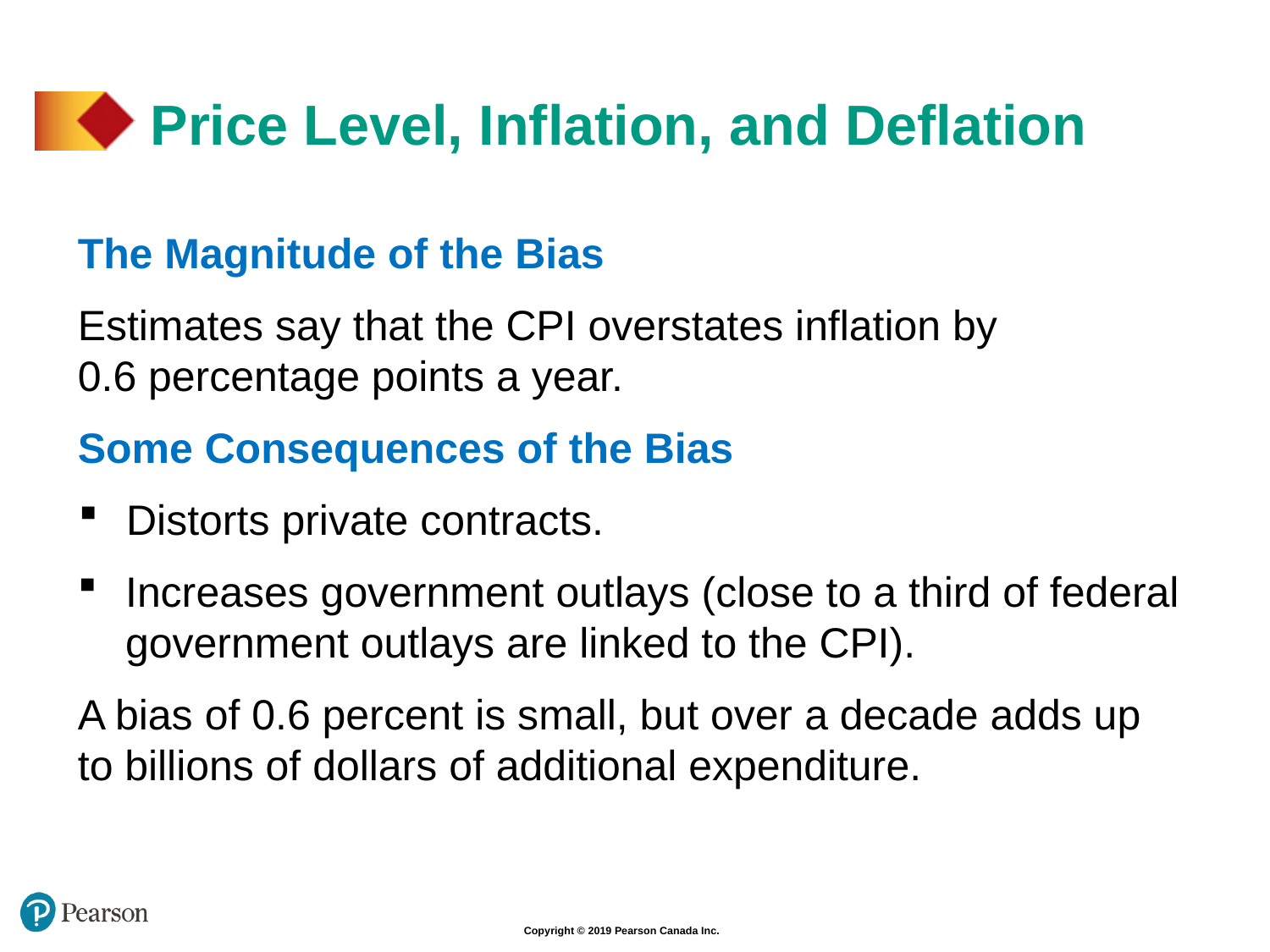

# Price Level, Inflation, and Deflation
The Magnitude of the Bias
Estimates say that the CPI overstates inflation by
0.6 percentage points a year.
Some Consequences of the Bias
Distorts private contracts.
Increases government outlays (close to a third of federal government outlays are linked to the CPI).
A bias of 0.6 percent is small, but over a decade adds up to billions of dollars of additional expenditure.